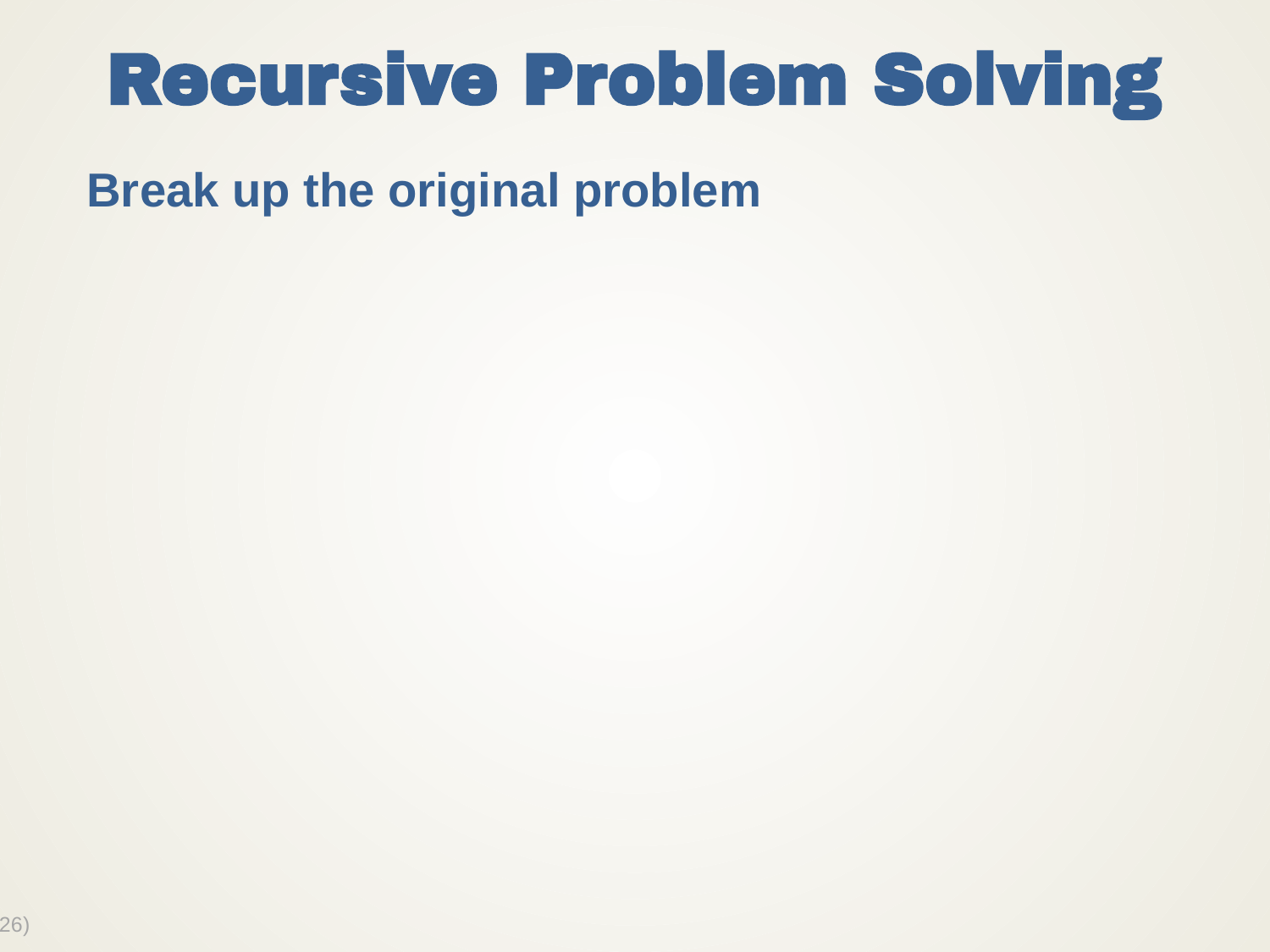

# Recursive Problem Solving
Break up the original problem